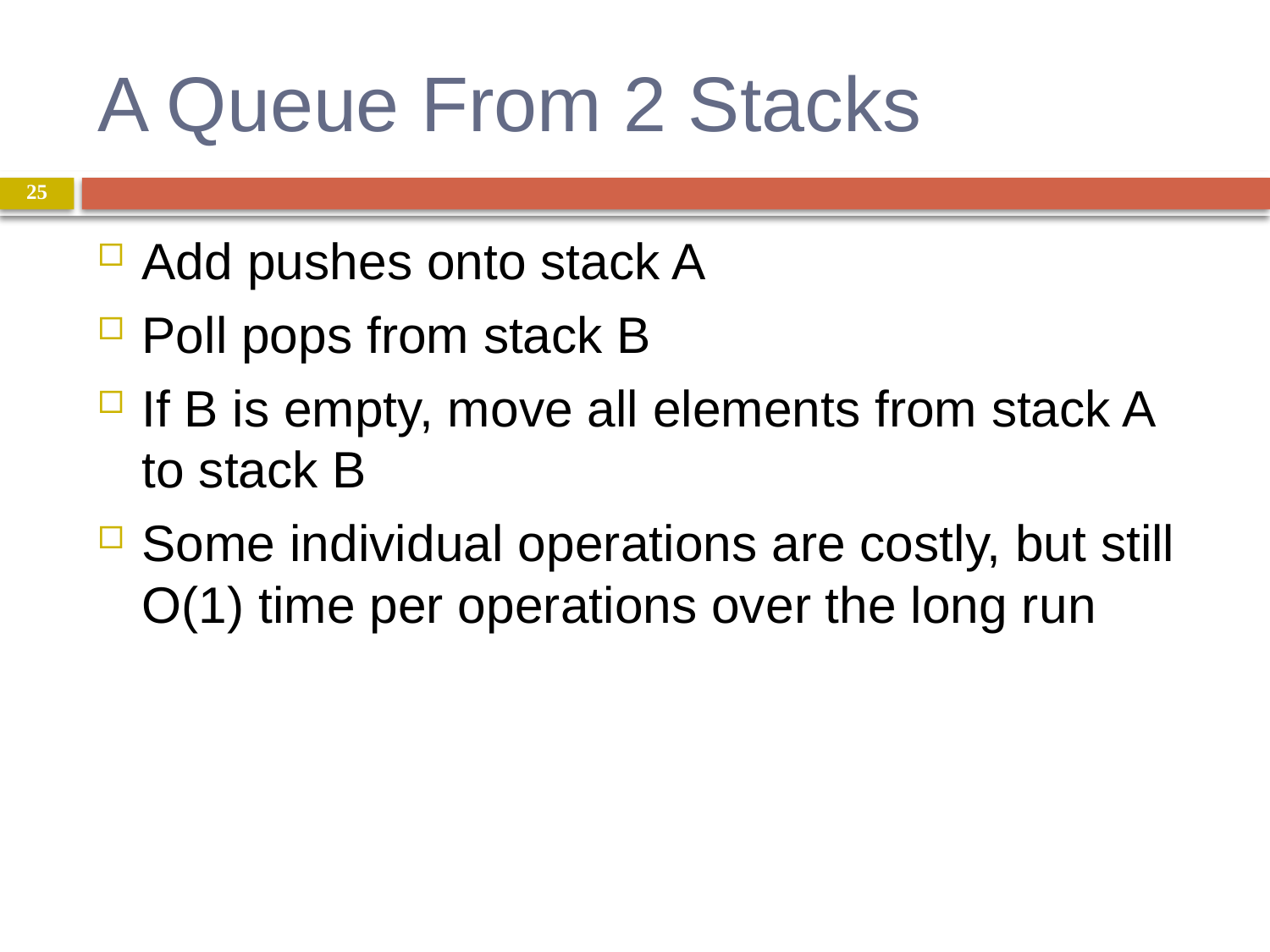

# A Queue From 2 Stacks
25
Add pushes onto stack A
Poll pops from stack B
If B is empty, move all elements from stack A to stack B
Some individual operations are costly, but still O(1) time per operations over the long run